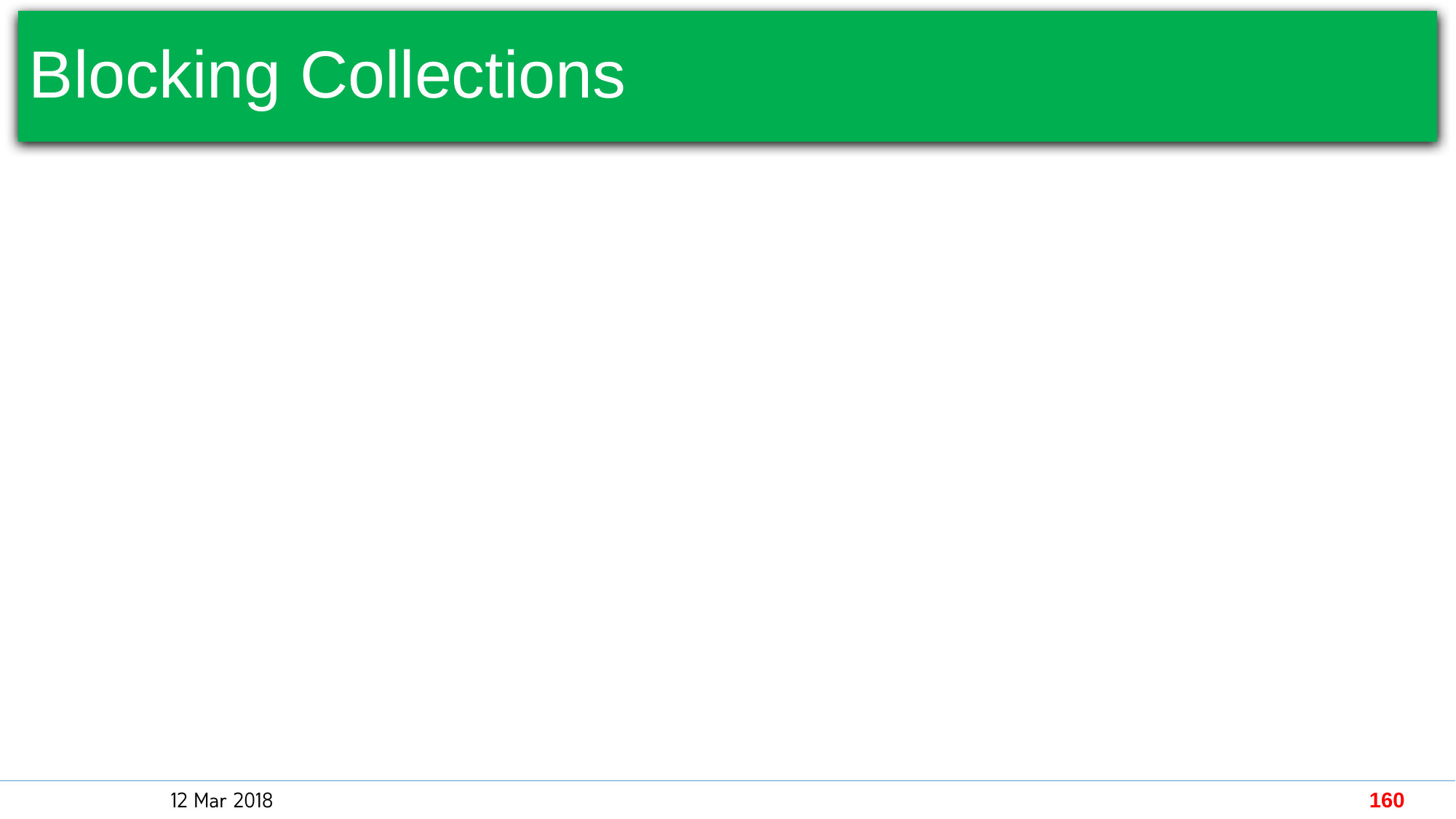

# Blocking Collections

12 Mar 2018
160